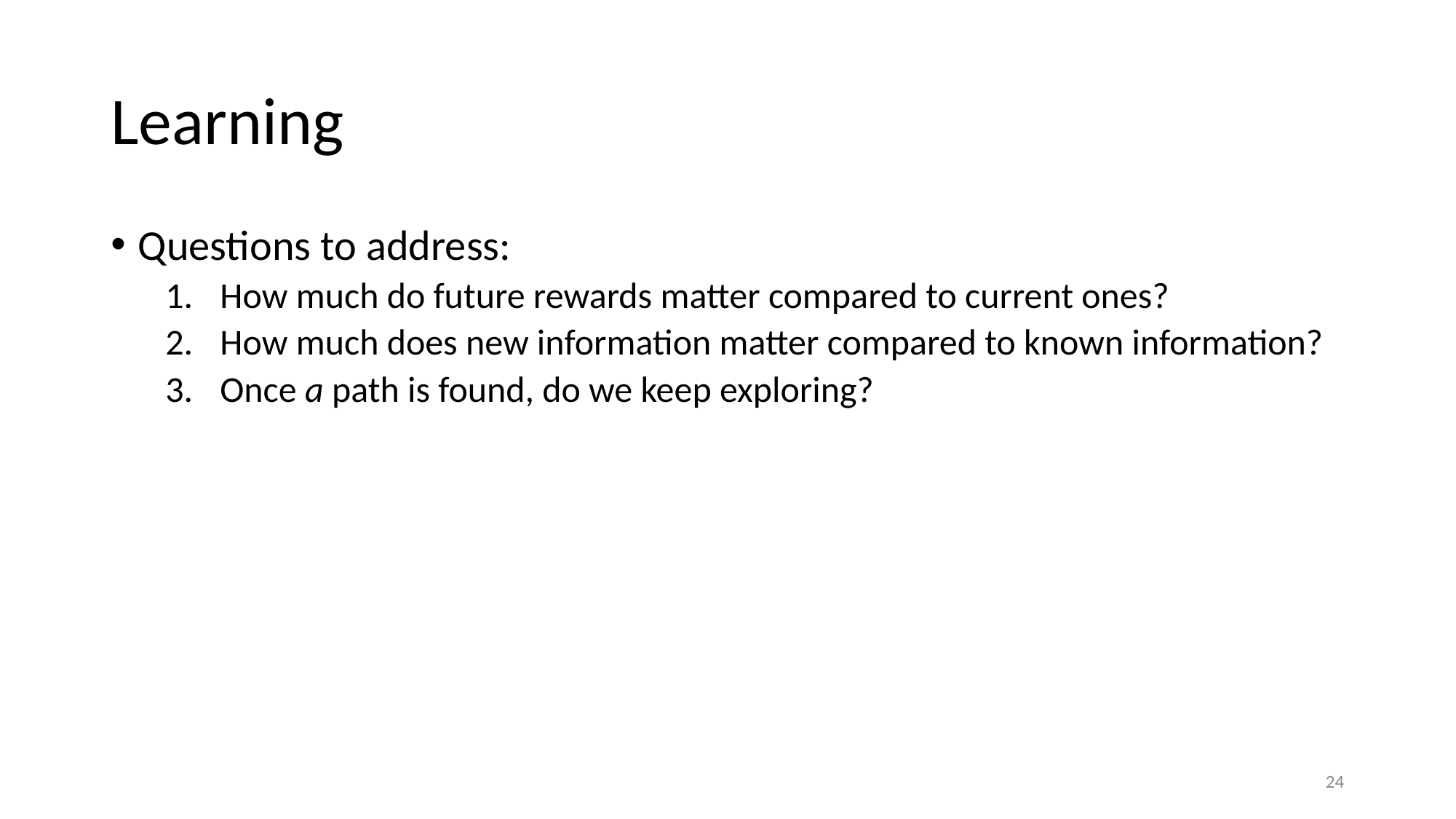

# Learning
Questions to address:
How much do future rewards matter compared to current ones?
How much does new information matter compared to known information?
Once a path is found, do we keep exploring?
24